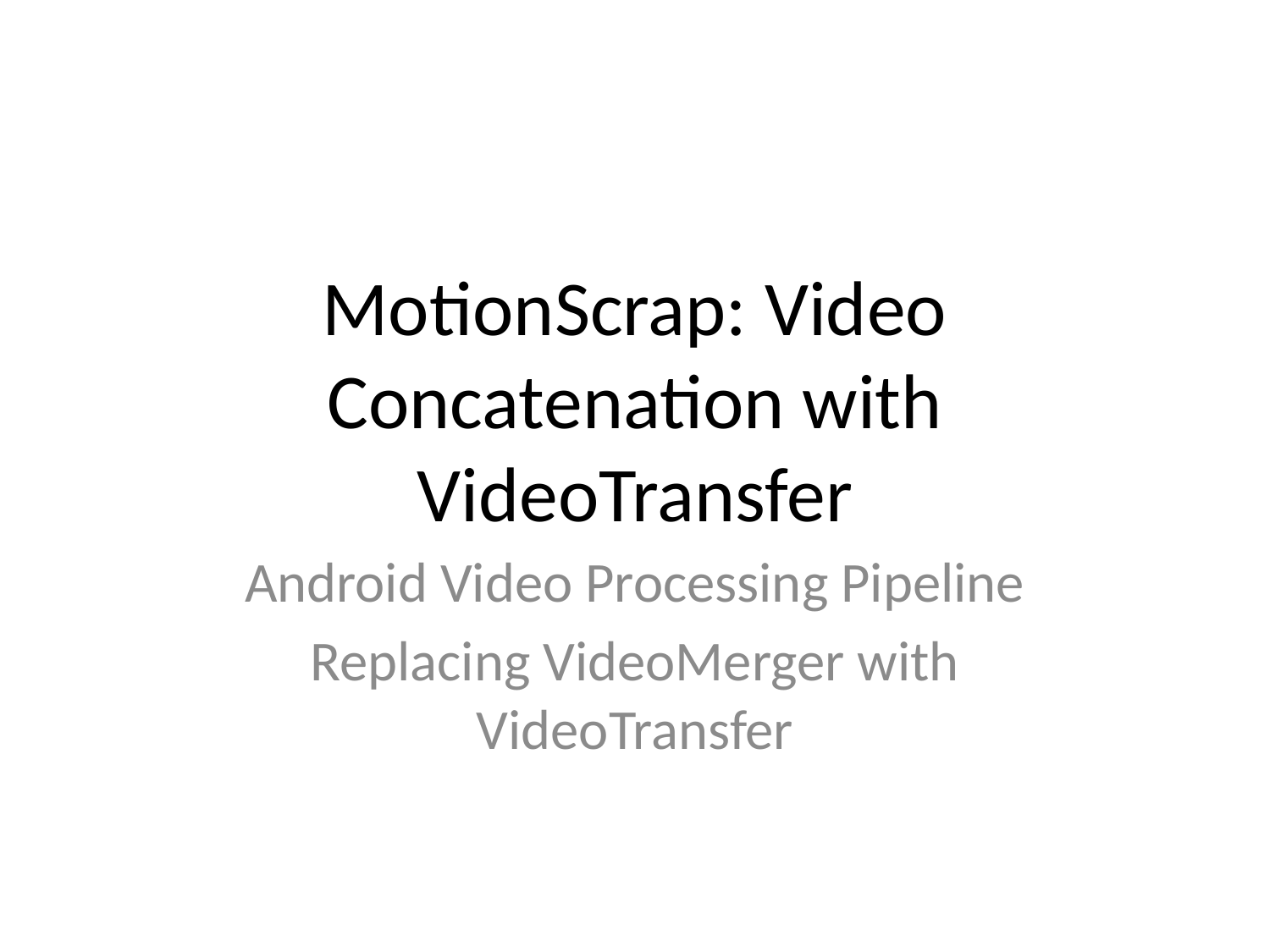

# MotionScrap: Video Concatenation with VideoTransfer
Android Video Processing Pipeline
Replacing VideoMerger with VideoTransfer